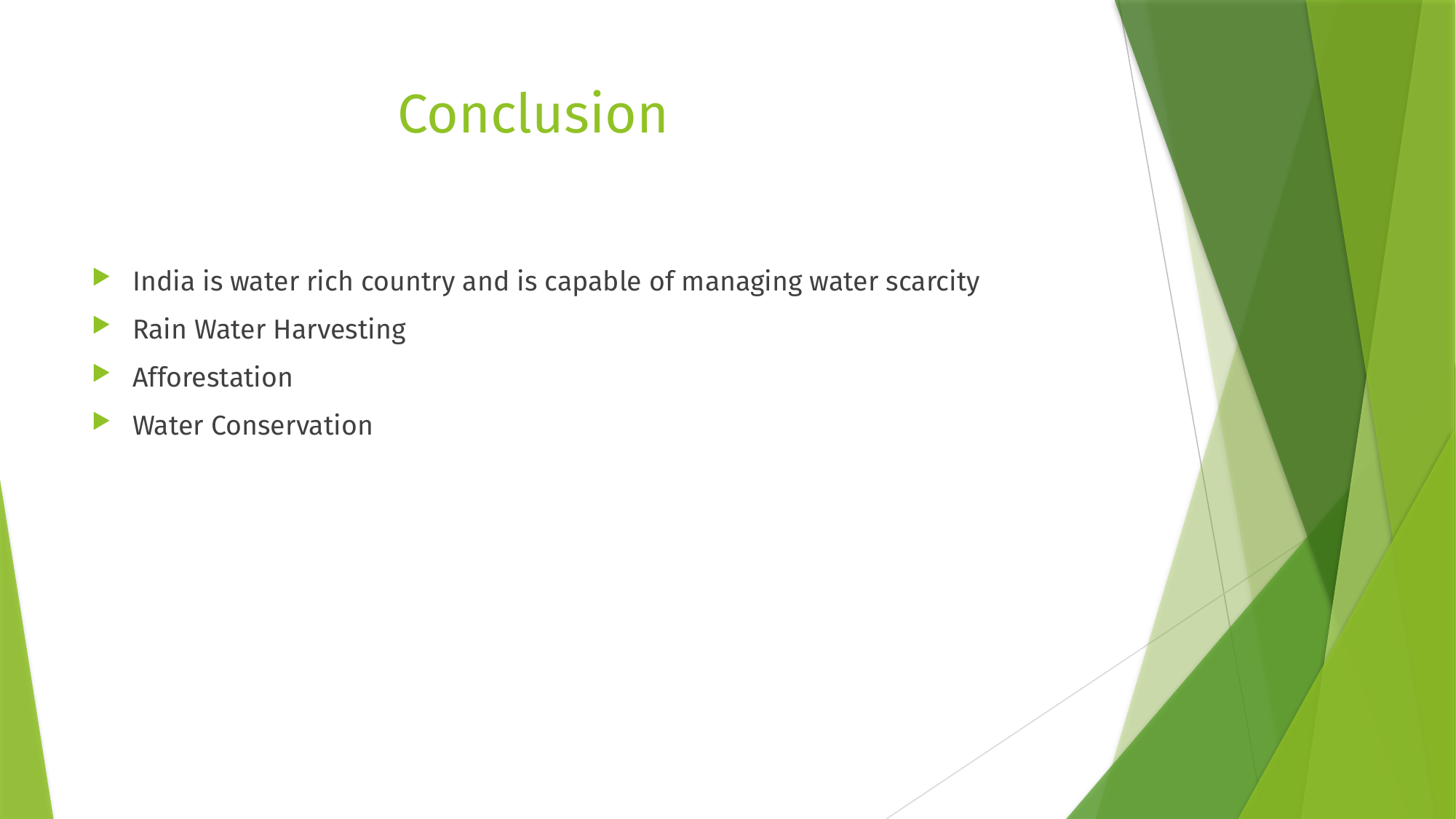

# Conclusion
India is water rich country and is capable of managing water scarcity
Rain Water Harvesting
Afforestation
Water Conservation